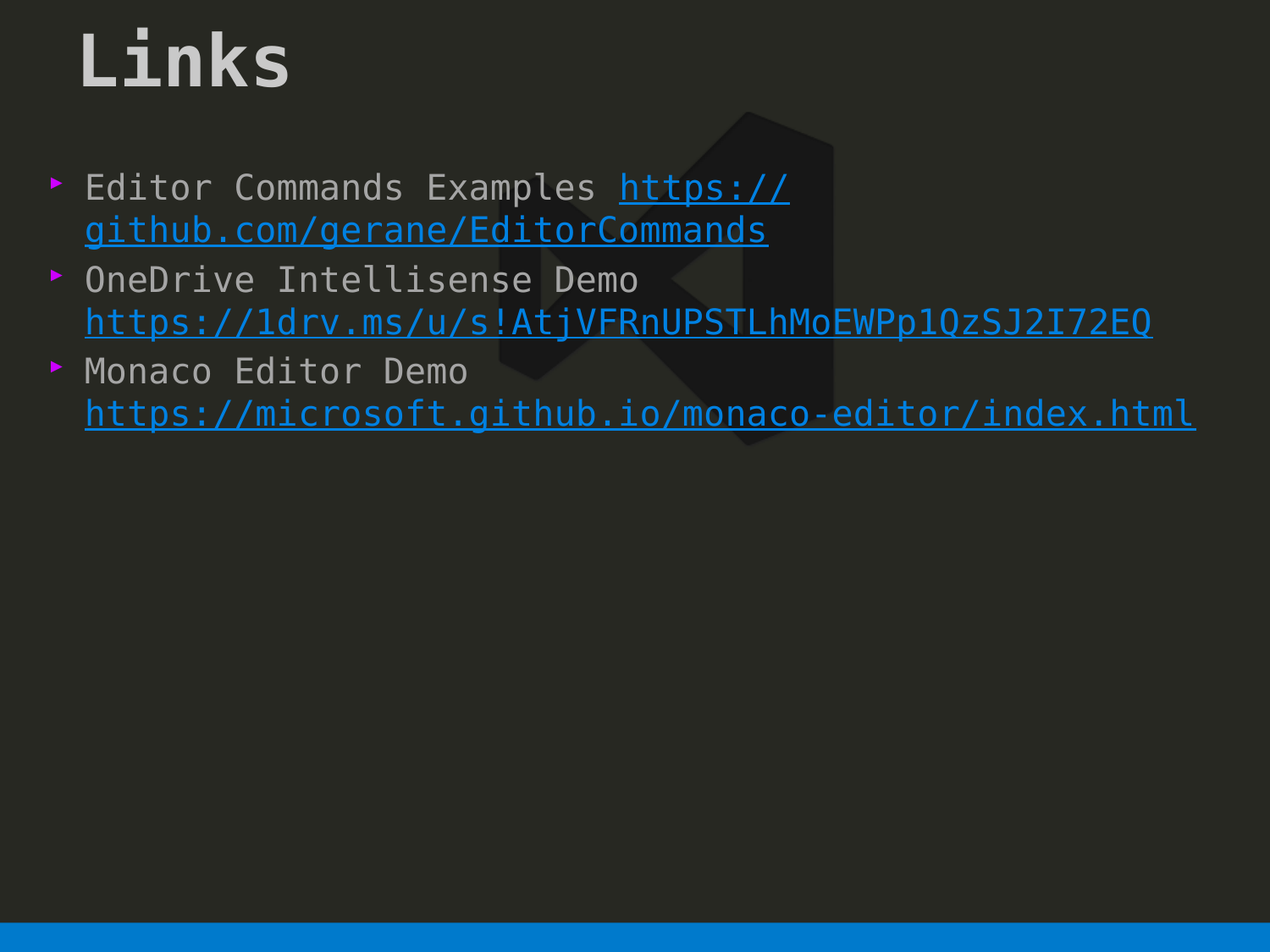

# Links
Editor Commands Examples https://github.com/gerane/EditorCommands
OneDrive Intellisense Demo https://1drv.ms/u/s!AtjVFRnUPSTLhMoEWPp1QzSJ2I72EQ
Monaco Editor Demo       https://microsoft.github.io/monaco-editor/index.html